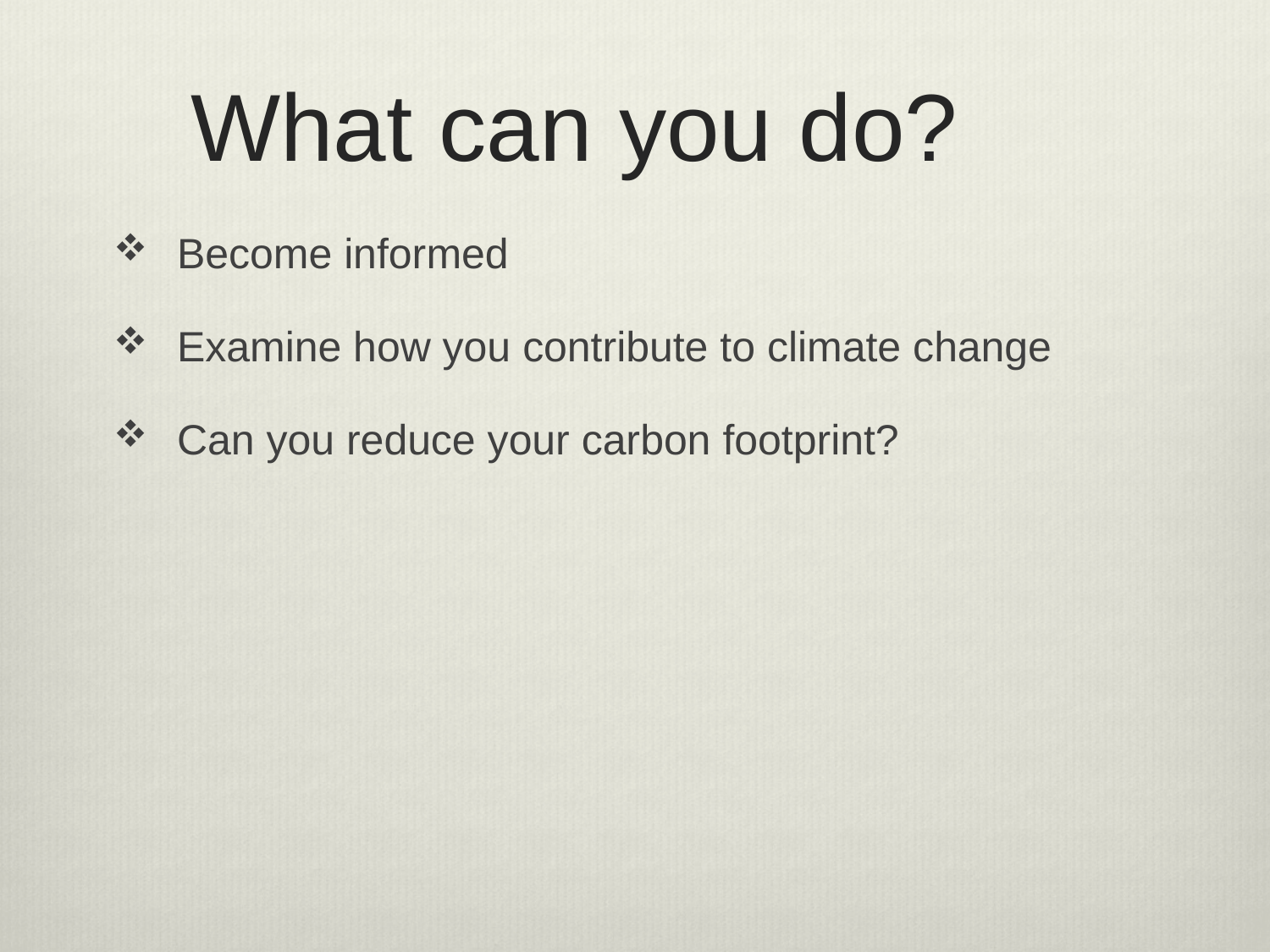

# What can you do?
Become informed
Examine how you contribute to climate change
Can you reduce your carbon footprint?